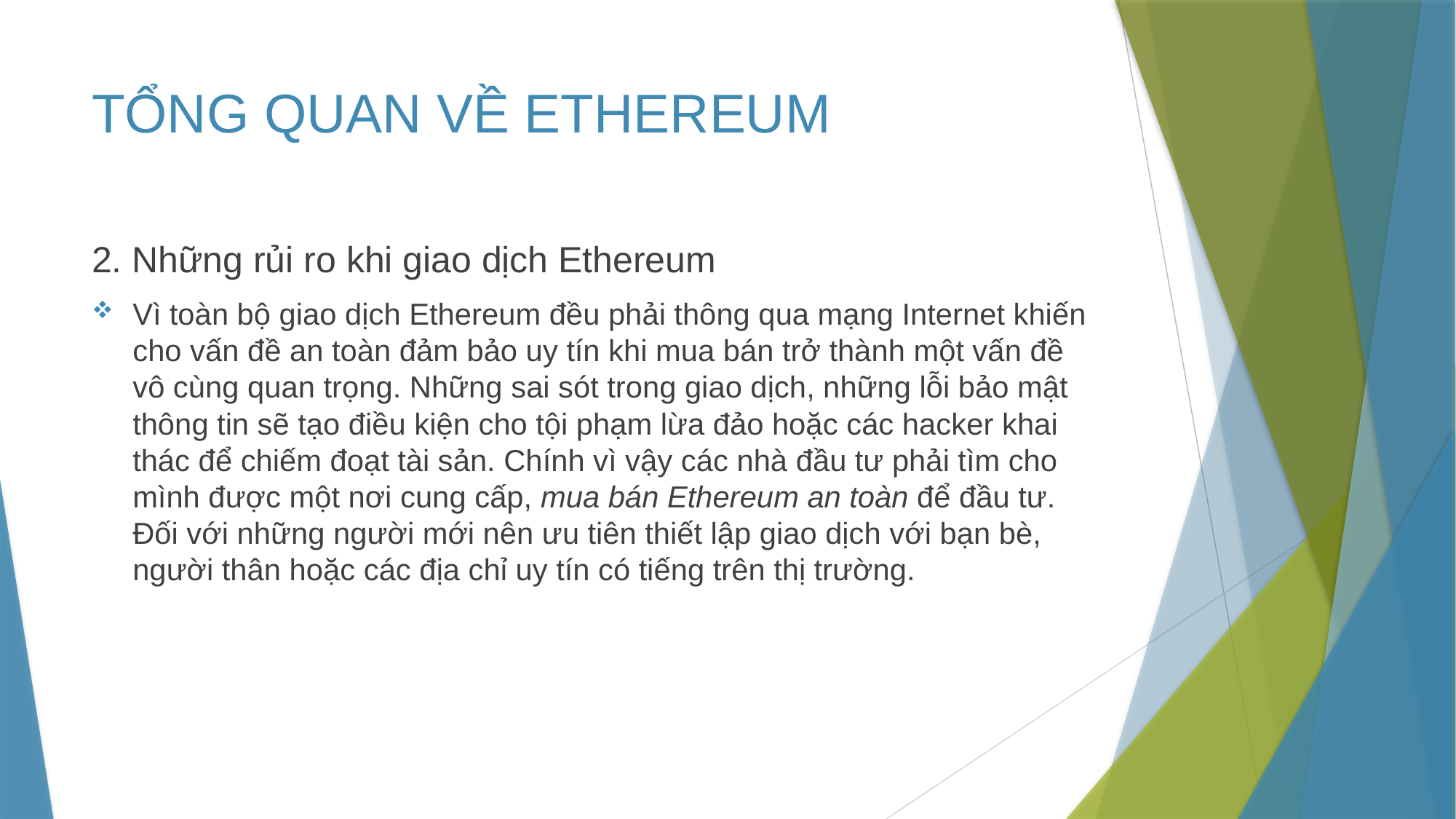

# TỔNG QUAN VỀ ETHEREUM
2. Những rủi ro khi giao dịch Ethereum
Vì toàn bộ giao dịch Ethereum đều phải thông qua mạng Internet khiến cho vấn đề an toàn đảm bảo uy tín khi mua bán trở thành một vấn đề vô cùng quan trọng. Những sai sót trong giao dịch, những lỗi bảo mật thông tin sẽ tạo điều kiện cho tội phạm lừa đảo hoặc các hacker khai thác để chiếm đoạt tài sản. Chính vì vậy các nhà đầu tư phải tìm cho mình được một nơi cung cấp, mua bán Ethereum an toàn để đầu tư. Đối với những người mới nên ưu tiên thiết lập giao dịch với bạn bè, người thân hoặc các địa chỉ uy tín có tiếng trên thị trường.